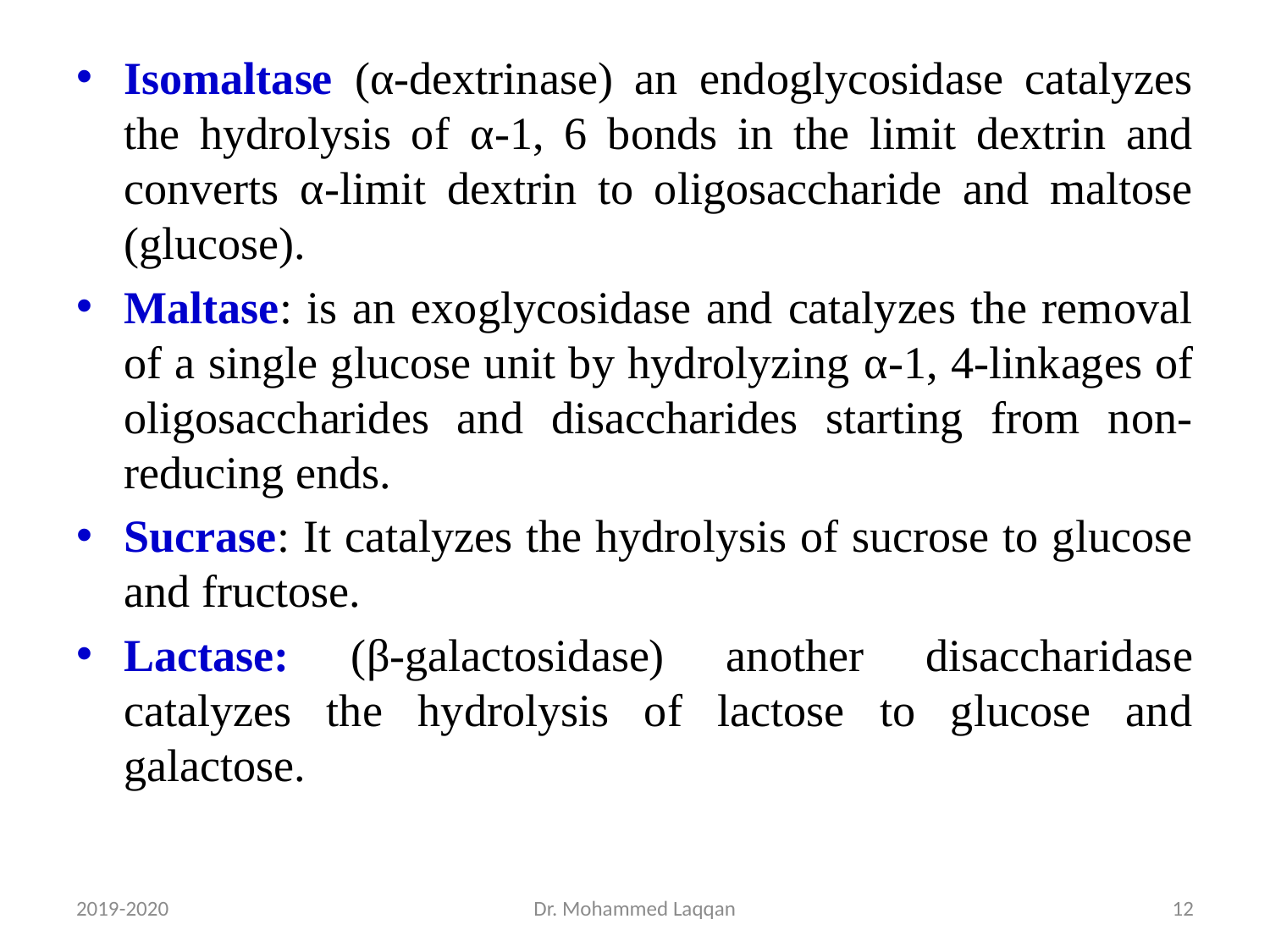

Isomaltase (α-dextrinase) an endoglycosidase catalyzes the hydrolysis of α-1, 6 bonds in the limit dextrin and converts α-limit dextrin to oligosaccharide and maltose (glucose).
Maltase: is an exoglycosidase and catalyzes the removal of a single glucose unit by hydrolyzing α-1, 4-linkages of oligosaccharides and disaccharides starting from non-reducing ends.
Sucrase: It catalyzes the hydrolysis of sucrose to glucose and fructose.
Lactase: (β-galactosidase) another disaccharidase catalyzes the hydrolysis of lactose to glucose and galactose.
2019-2020
Dr. Mohammed Laqqan
12